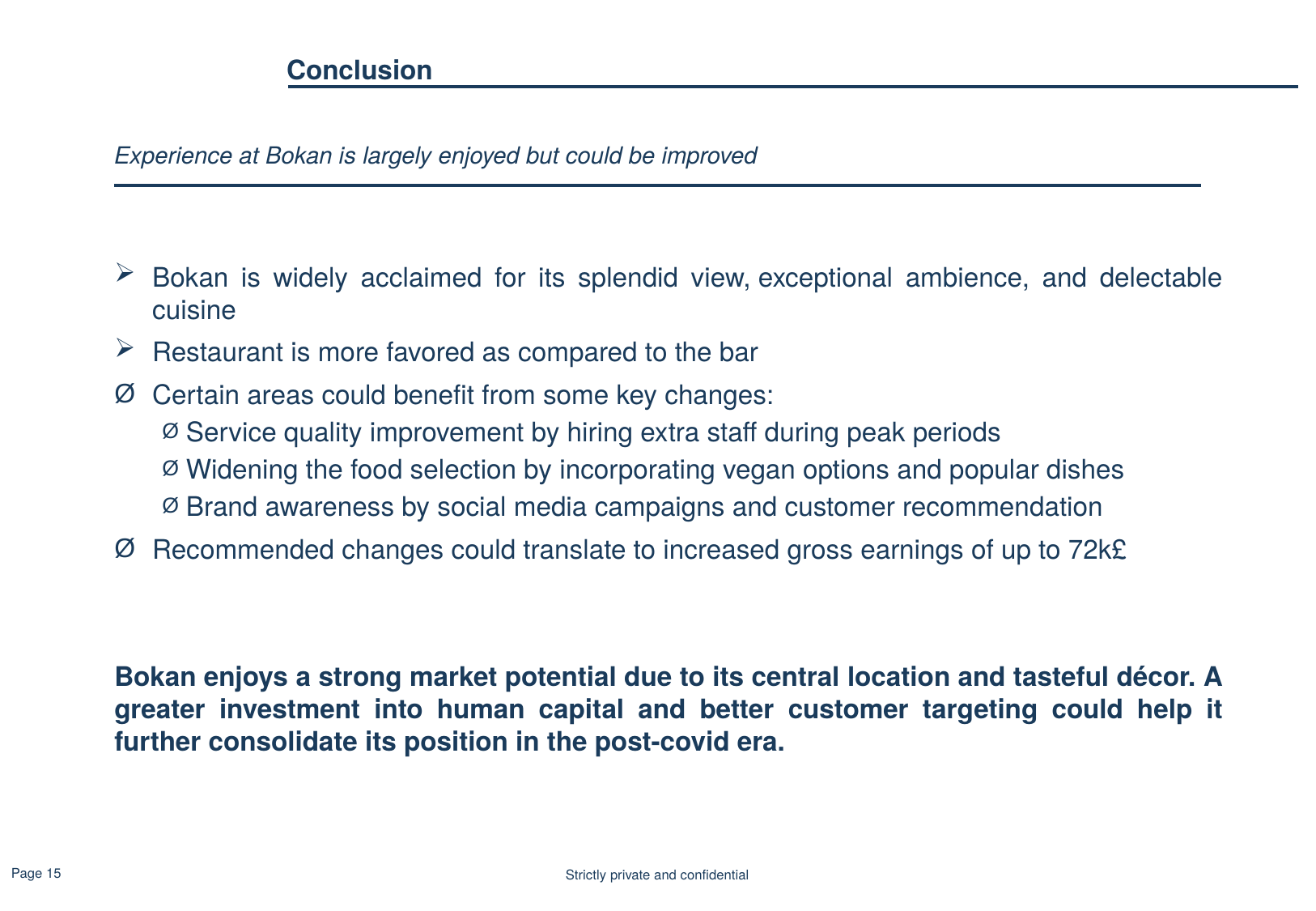

Conclusion
Experience at Bokan is largely enjoyed but could be improved
Bokan is widely acclaimed for its splendid view, exceptional ambience, and delectable cuisine
Restaurant is more favored as compared to the bar
Certain areas could benefit from some key changes:
Service quality improvement by hiring extra staff during peak periods
Widening the food selection by incorporating vegan options and popular dishes
Brand awareness by social media campaigns and customer recommendation
Recommended changes could translate to increased gross earnings of up to 72k£

Bokan enjoys a strong market potential due to its central location and tasteful décor. A greater investment into human capital and better customer targeting could help it further consolidate its position in the post-covid era.
Page 15